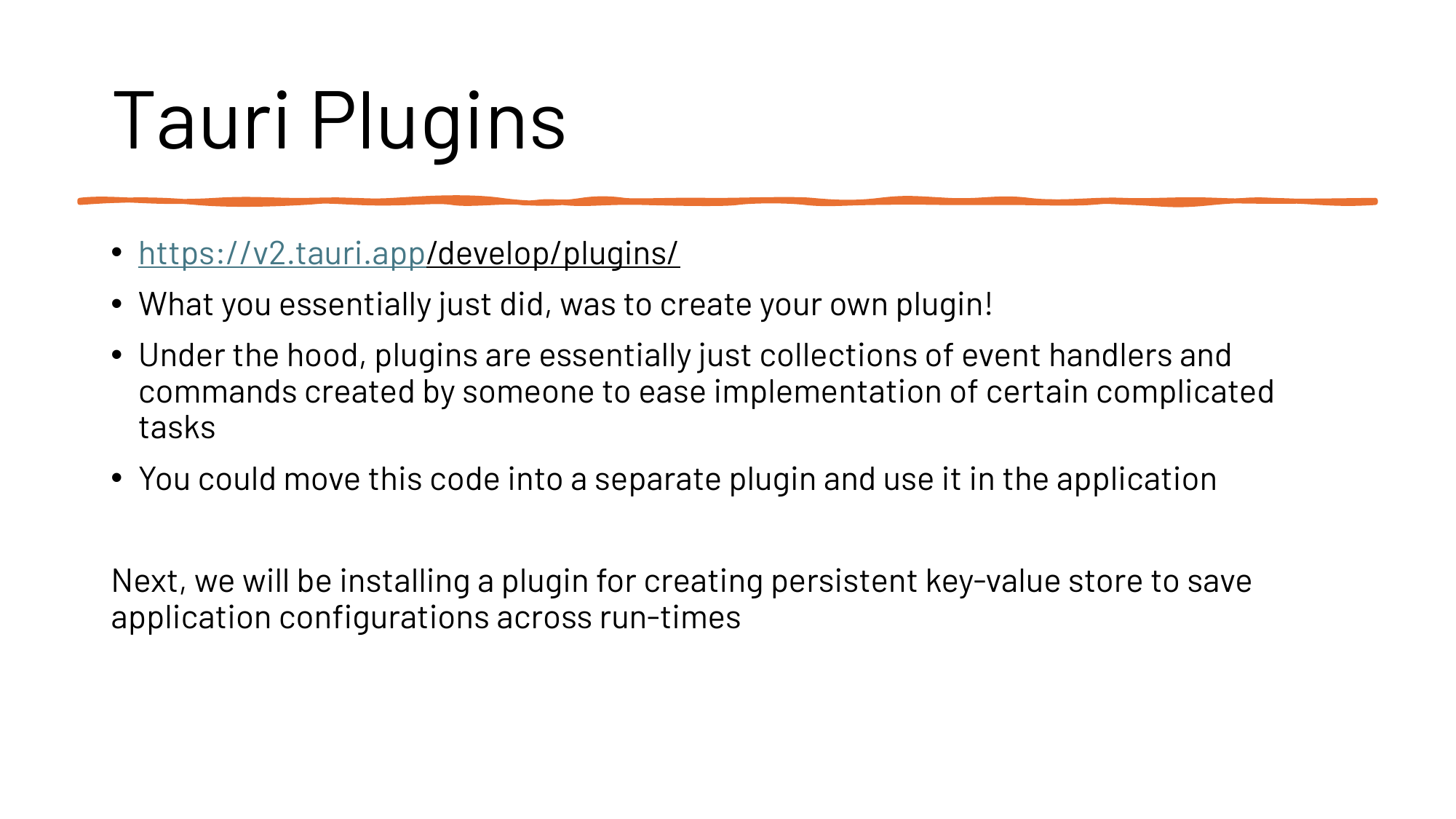

# Tauri Plugins

https://v2.tauri.app/develop/plugins/
What you essentially just did, was to create your own plugin!
Under the hood, plugins are essentially just collections of event handlers and commands created by someone to ease implementation of certain complicated tasks
You could move this code into a separate plugin and use it in the application

Next, we will be installing a plugin for creating persistent key-value store to save application configurations across run-times